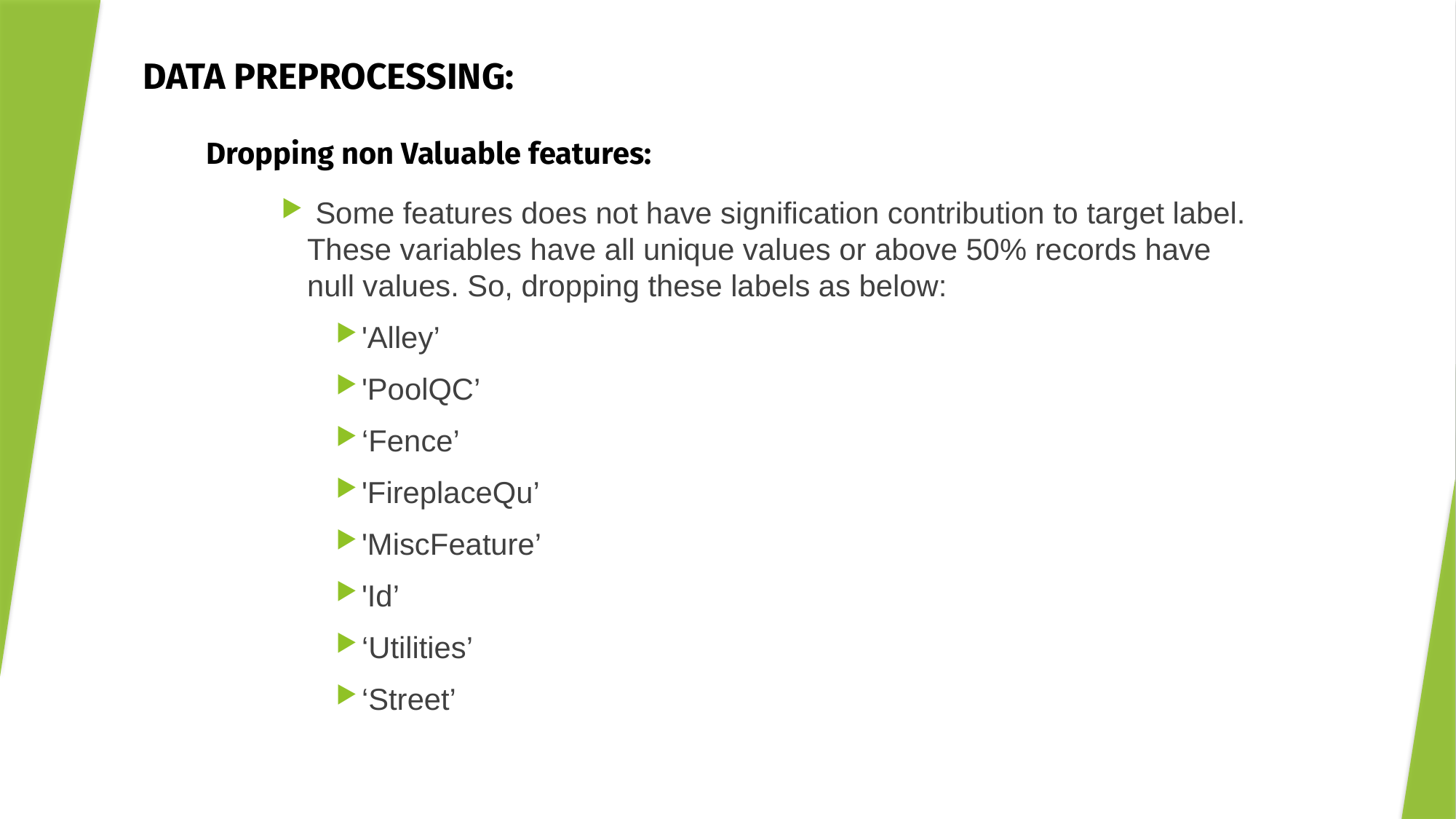

DATA PREPROCESSING:
Dropping non Valuable features:
 Some features does not have signification contribution to target label. These variables have all unique values or above 50% records have null values. So, dropping these labels as below:
'Alley’
'PoolQC’
‘Fence’
'FireplaceQu’
'MiscFeature’
'Id’
‘Utilities’
‘Street’